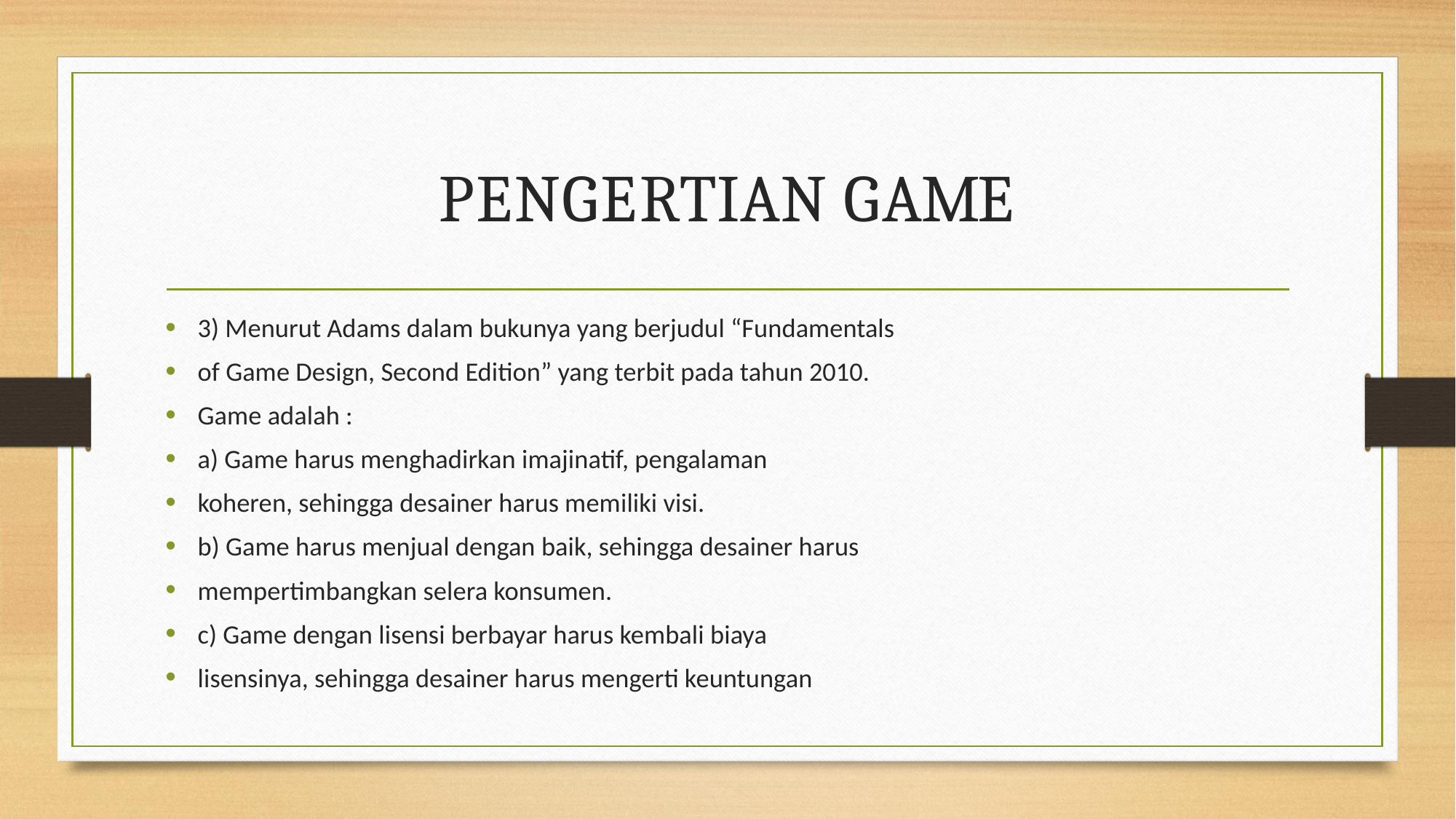

# PENGERTIAN GAME
3) Menurut Adams dalam bukunya yang berjudul “Fundamentals
of Game Design, Second Edition” yang terbit pada tahun 2010.
Game adalah :
a) Game harus menghadirkan imajinatif, pengalaman
koheren, sehingga desainer harus memiliki visi.
b) Game harus menjual dengan baik, sehingga desainer harus
mempertimbangkan selera konsumen.
c) Game dengan lisensi berbayar harus kembali biaya
lisensinya, sehingga desainer harus mengerti keuntungan